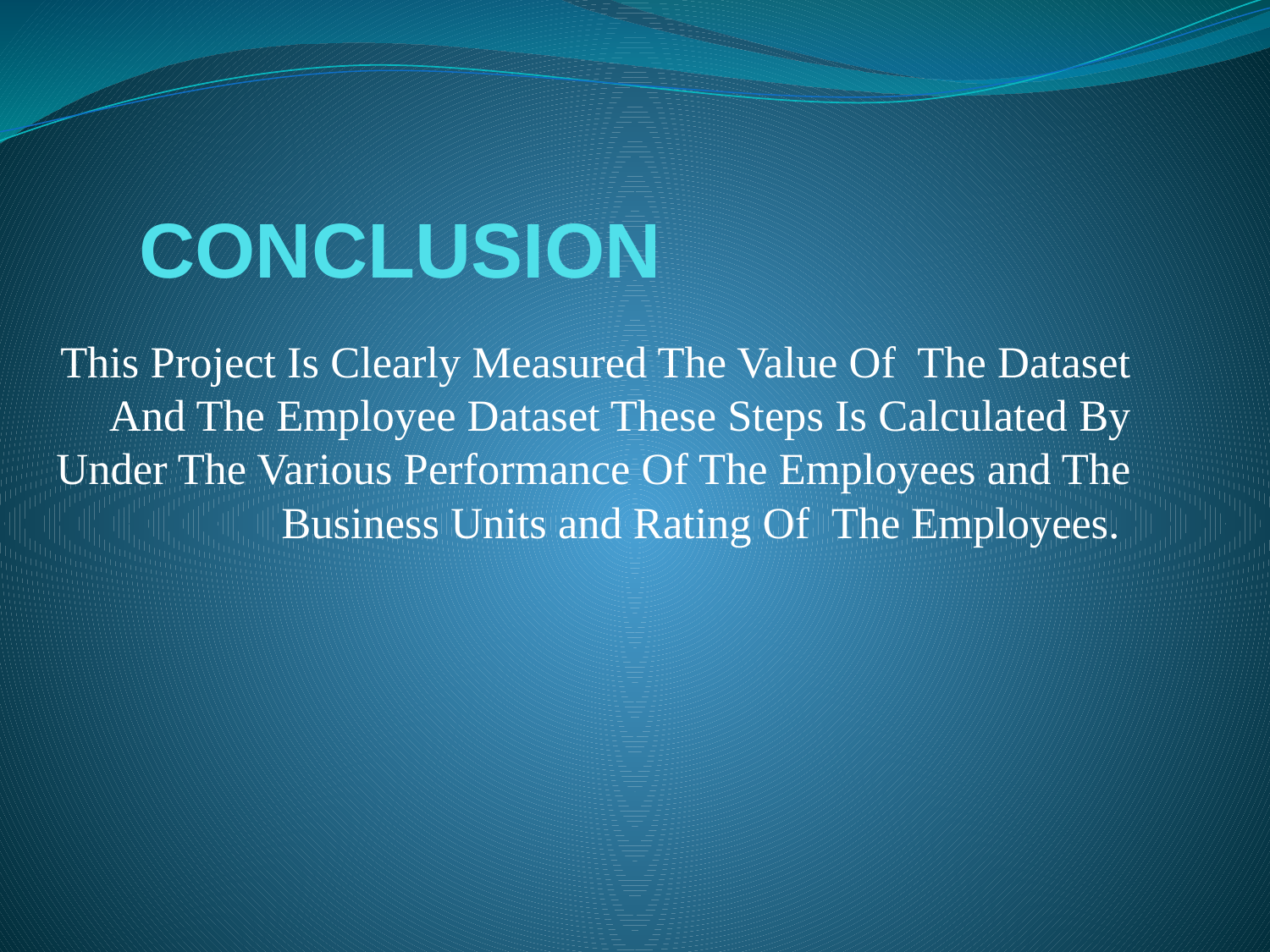

# CONCLUSION
This Project Is Clearly Measured The Value Of  The Dataset And The Employee Dataset These Steps Is Calculated By Under The Various Performance Of The Employees and The Business Units and Rating Of  The Employees.